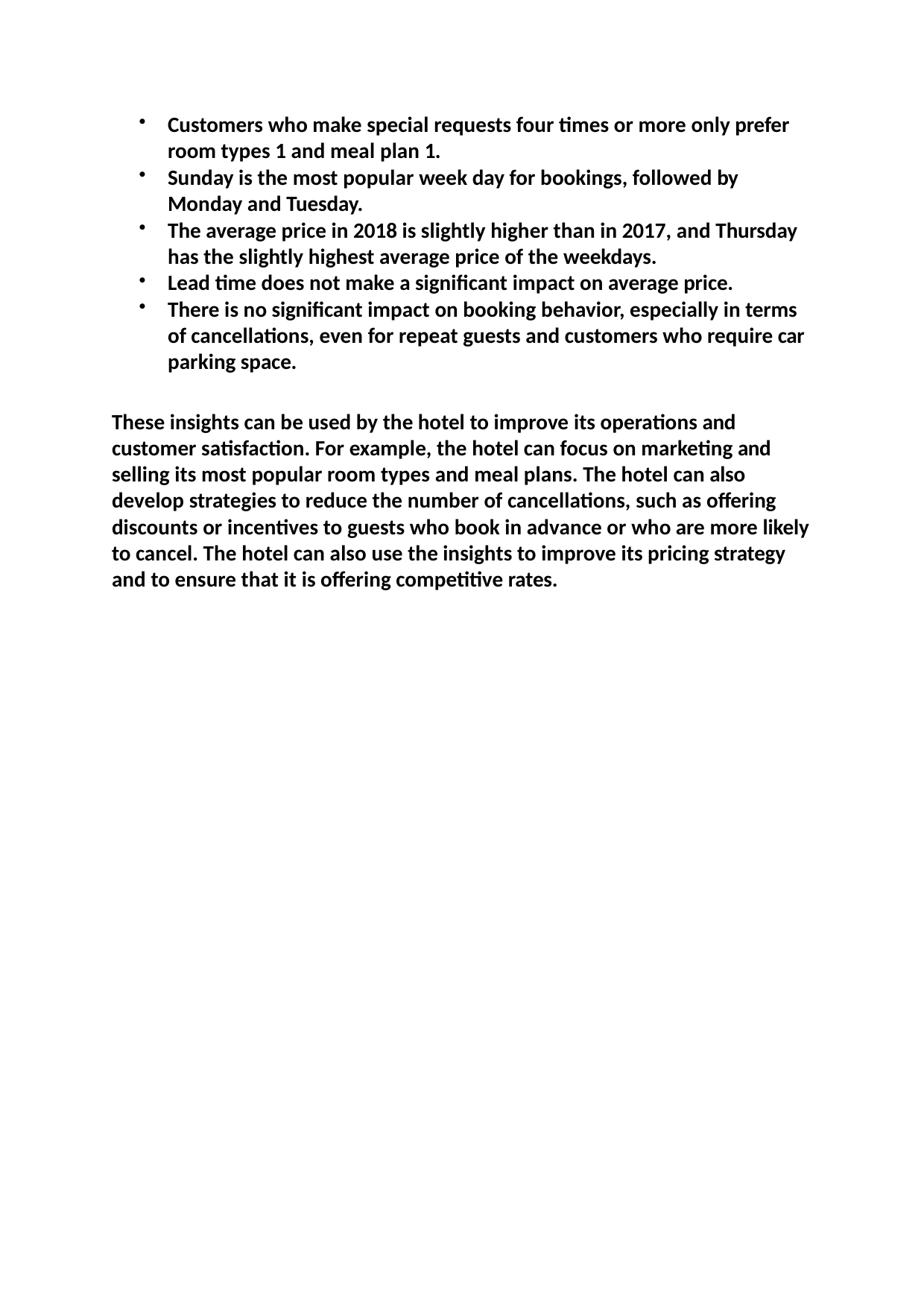

Customers who make special requests four times or more only prefer room types 1 and meal plan 1.
Sunday is the most popular week day for bookings, followed by Monday and Tuesday.
The average price in 2018 is slightly higher than in 2017, and Thursday has the slightly highest average price of the weekdays.
Lead time does not make a significant impact on average price.
There is no significant impact on booking behavior, especially in terms of cancellations, even for repeat guests and customers who require car parking space.

These insights can be used by the hotel to improve its operations and customer satisfaction. For example, the hotel can focus on marketing and selling its most popular room types and meal plans. The hotel can also develop strategies to reduce the number of cancellations, such as offering discounts or incentives to guests who book in advance or who are more likely to cancel. The hotel can also use the insights to improve its pricing strategy and to ensure that it is offering competitive rates.